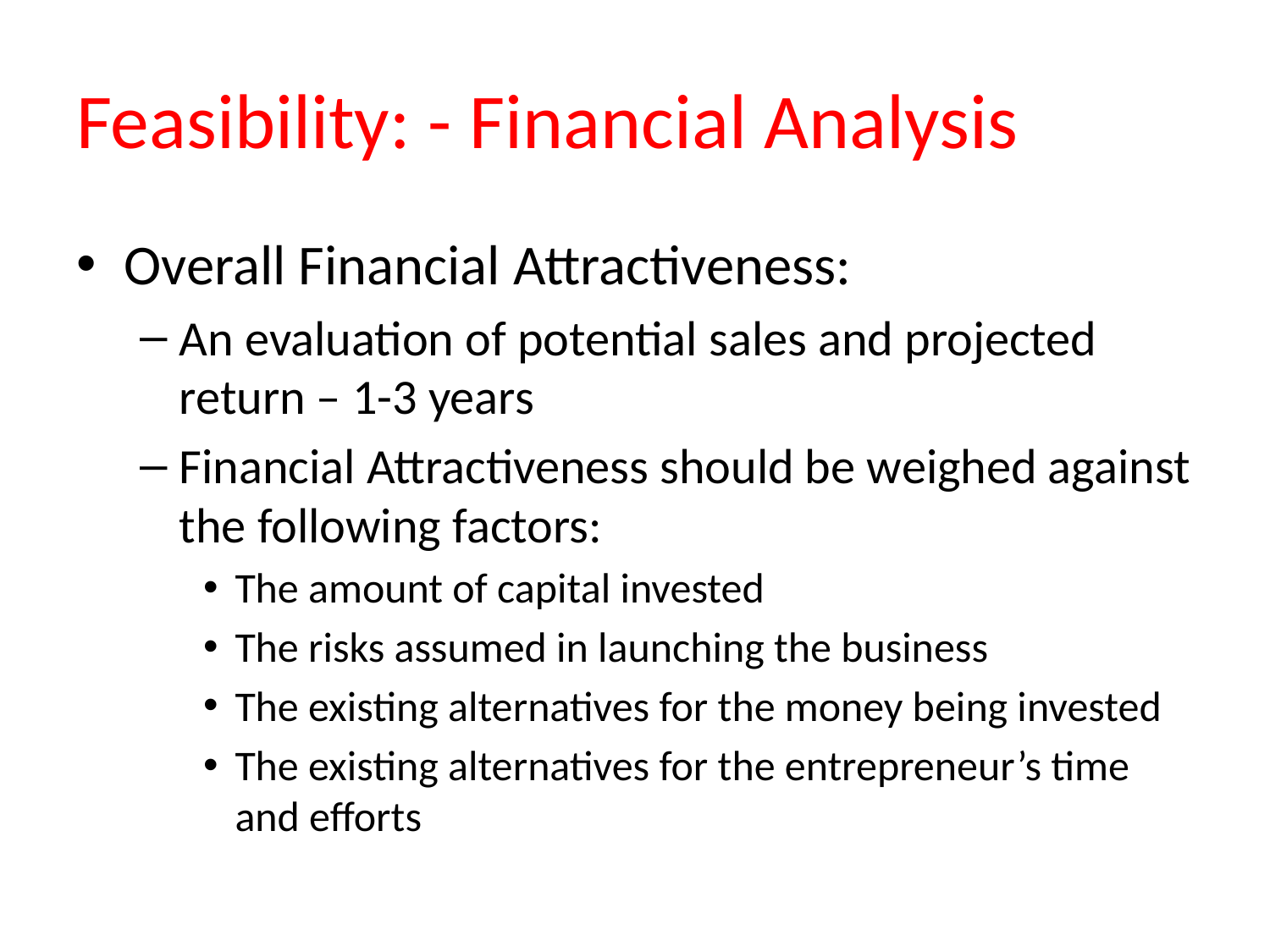

# Feasibility: - Financial Analysis
Overall Financial Attractiveness:
An evaluation of potential sales and projected return – 1-3 years
Financial Attractiveness should be weighed against the following factors:
The amount of capital invested
The risks assumed in launching the business
The existing alternatives for the money being invested
The existing alternatives for the entrepreneur’s time and efforts